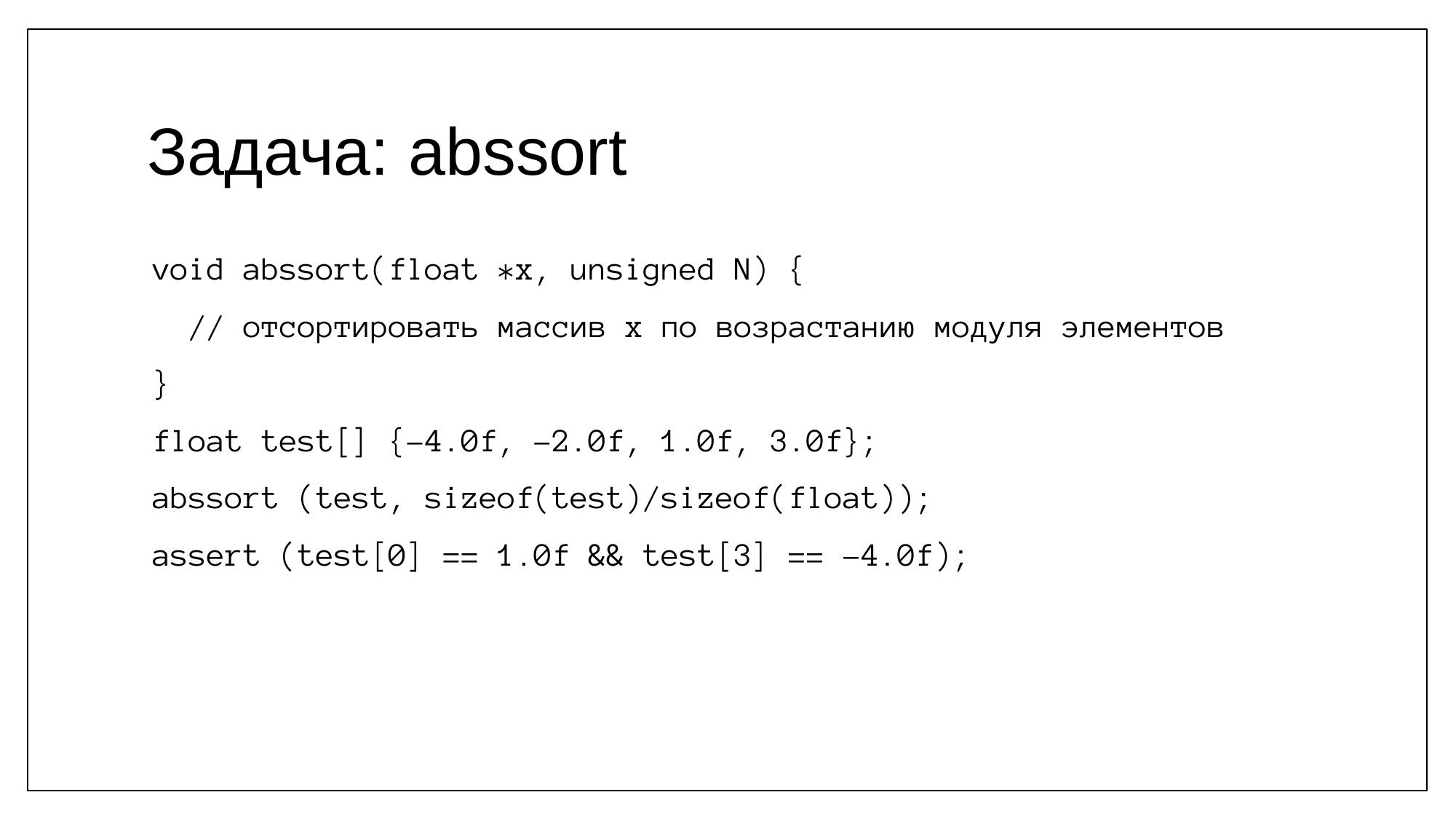

# Задача: abssort
void abssort(float *x, unsigned N) {
  // отсортировать массив x по возрастанию модуля элементов
}
float test[] {-4.0f, -2.0f, 1.0f, 3.0f};
abssort (test, sizeof(test)/sizeof(float));
assert (test[0] == 1.0f && test[3] == -4.0f);